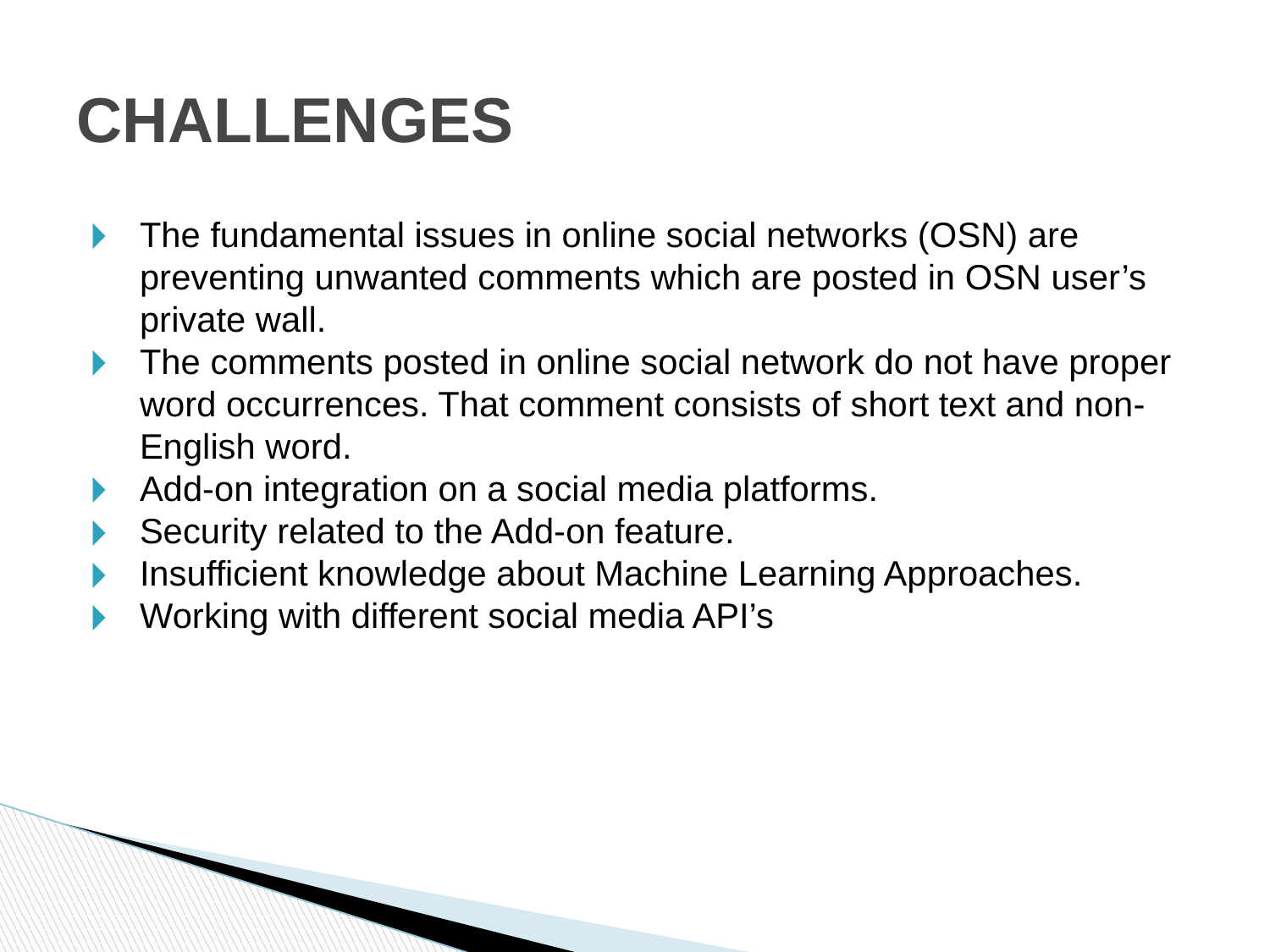

# CHALLENGES
The fundamental issues in online social networks (OSN) are preventing unwanted comments which are posted in OSN user’s private wall.
The comments posted in online social network do not have proper word occurrences. That comment consists of short text and non-English word.
Add-on integration on a social media platforms.
Security related to the Add-on feature.
Insufficient knowledge about Machine Learning Approaches.
Working with different social media API’s